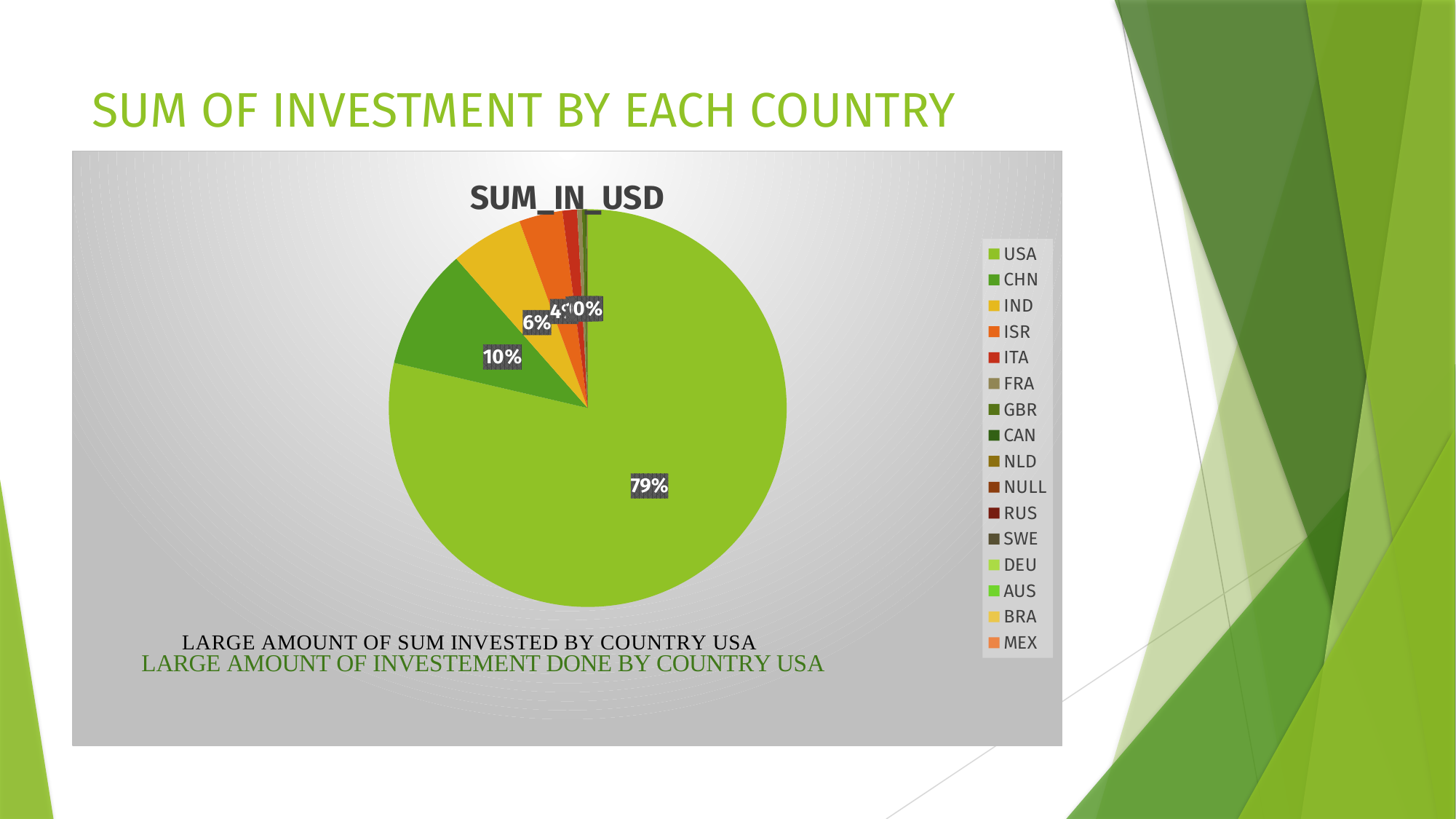

# SUM OF INVESTMENT BY EACH COUNTRY

### Chart: SUM_IN_USD

| Category | Sum of SUM_IN_USD | Sum of COUNT |
|---|---|---|
| USA | 160237218.0 | 24.0 |
| CHN | 20093511.0 | 2.0 |
| IND | 12045000.0 | 2.0 |
| ISR | 7200000.0 | 1.0 |
| ITA | 2428895.0 | 3.0 |
| FRA | 779502.0 | 1.0 |
| GBR | 610005.0 | 5.0 |
| CAN | 197052.0 | 4.0 |
| NLD | 135000.0 | 1.0 |
| NULL | 3870.0 | 1.0 |
| RUS | 0.0 | 1.0 |
| SWE | 0.0 | 1.0 |
| DEU | 0.0 | 1.0 |
| AUS | 0.0 | 1.0 |
| BRA | 0.0 | 1.0 |
| MEX | 0.0 | 1.0 |